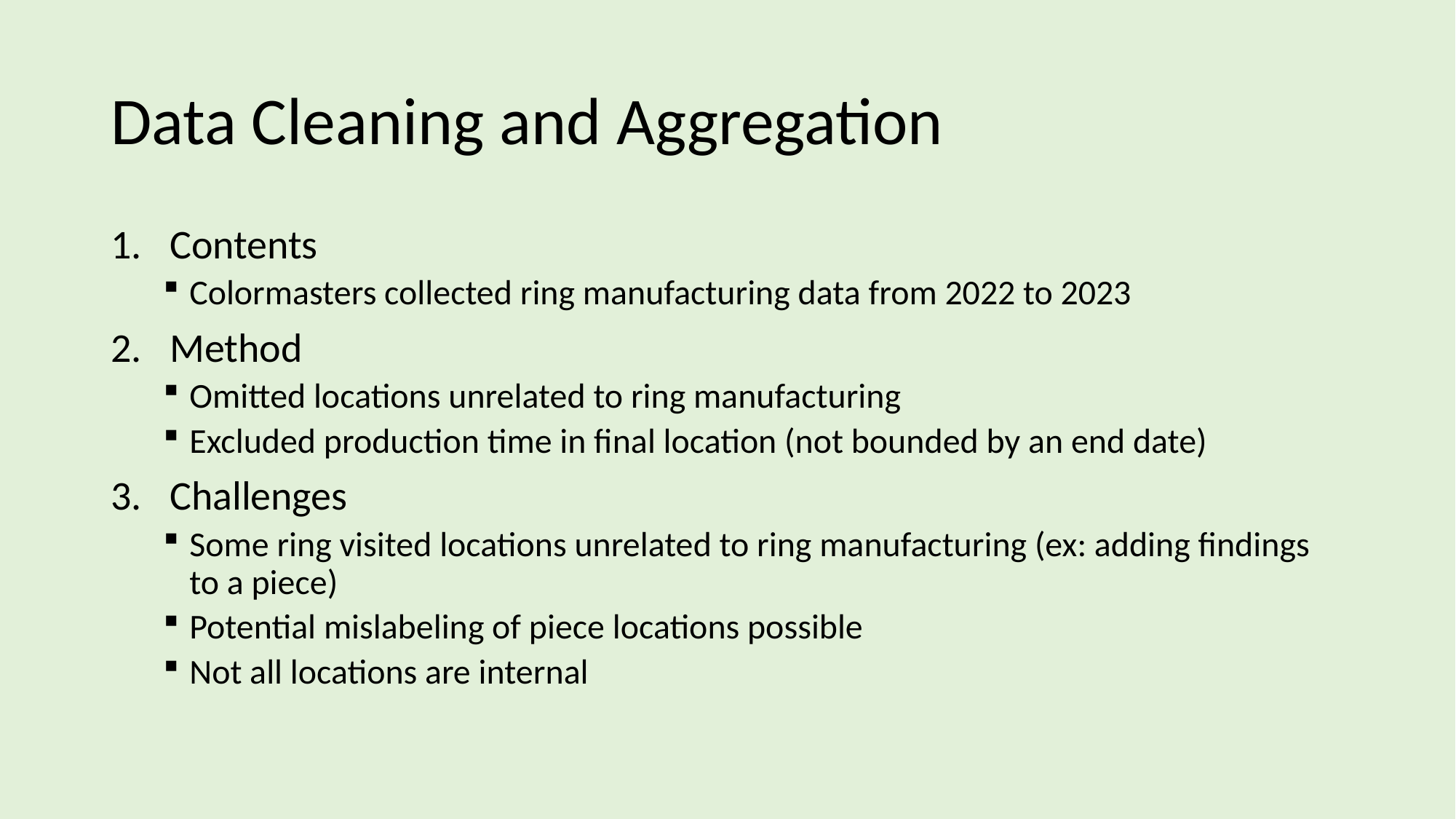

# Data Cleaning and Aggregation
Contents
Colormasters collected ring manufacturing data from 2022 to 2023
Method
Omitted locations unrelated to ring manufacturing
Excluded production time in final location (not bounded by an end date)
Challenges
Some ring visited locations unrelated to ring manufacturing (ex: adding findings to a piece)
Potential mislabeling of piece locations possible
Not all locations are internal